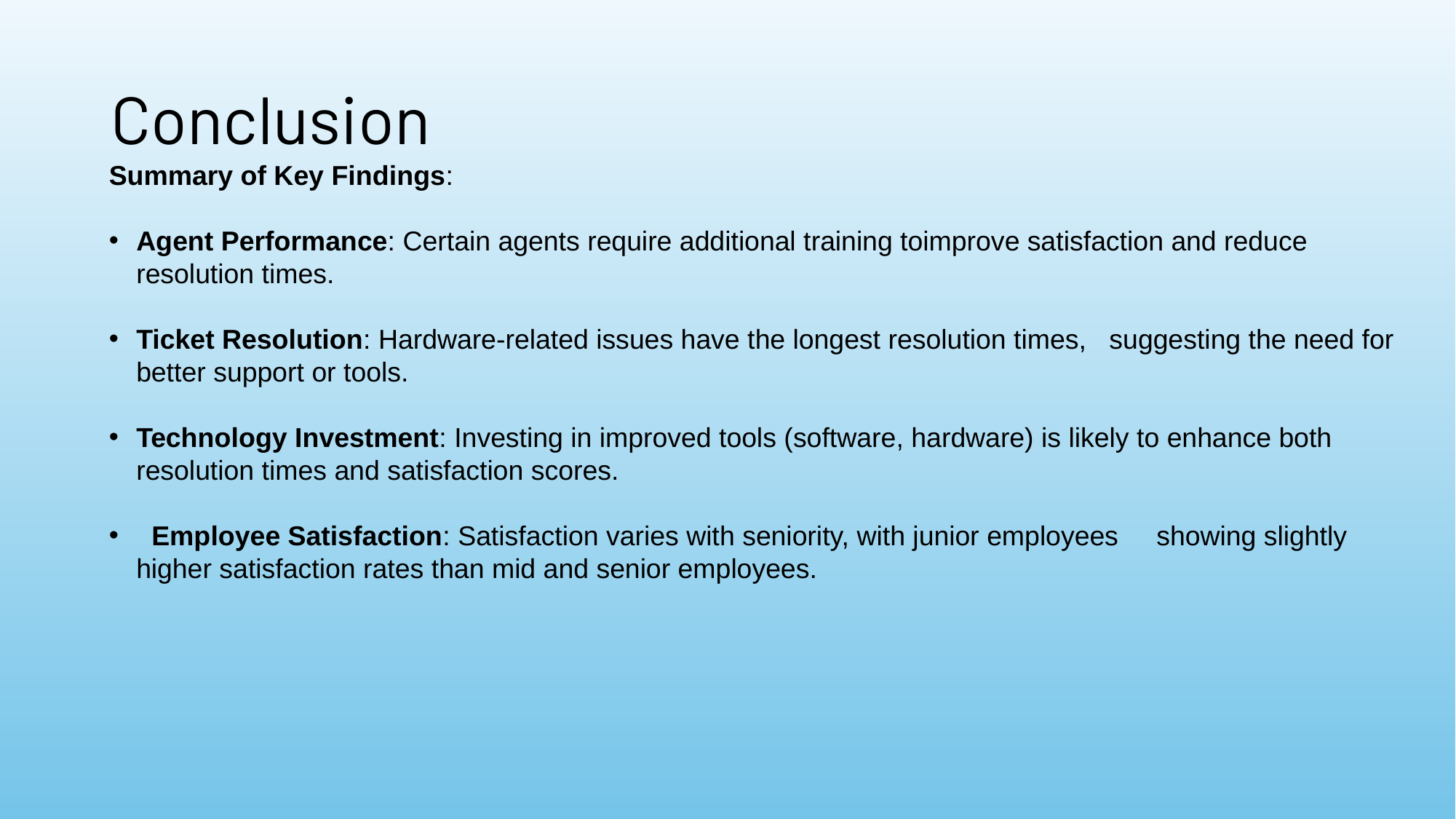

# Conclusion
Summary of Key Findings:

Agent Performance: Certain agents require additional training toimprove satisfaction and reduce resolution times.

Ticket Resolution: Hardware-related issues have the longest resolution times,   suggesting the need for better support or tools.

Technology Investment: Investing in improved tools (software, hardware) is likely to enhance both resolution times and satisfaction scores.

  Employee Satisfaction: Satisfaction varies with seniority, with junior employees     showing slightly higher satisfaction rates than mid and senior employees.